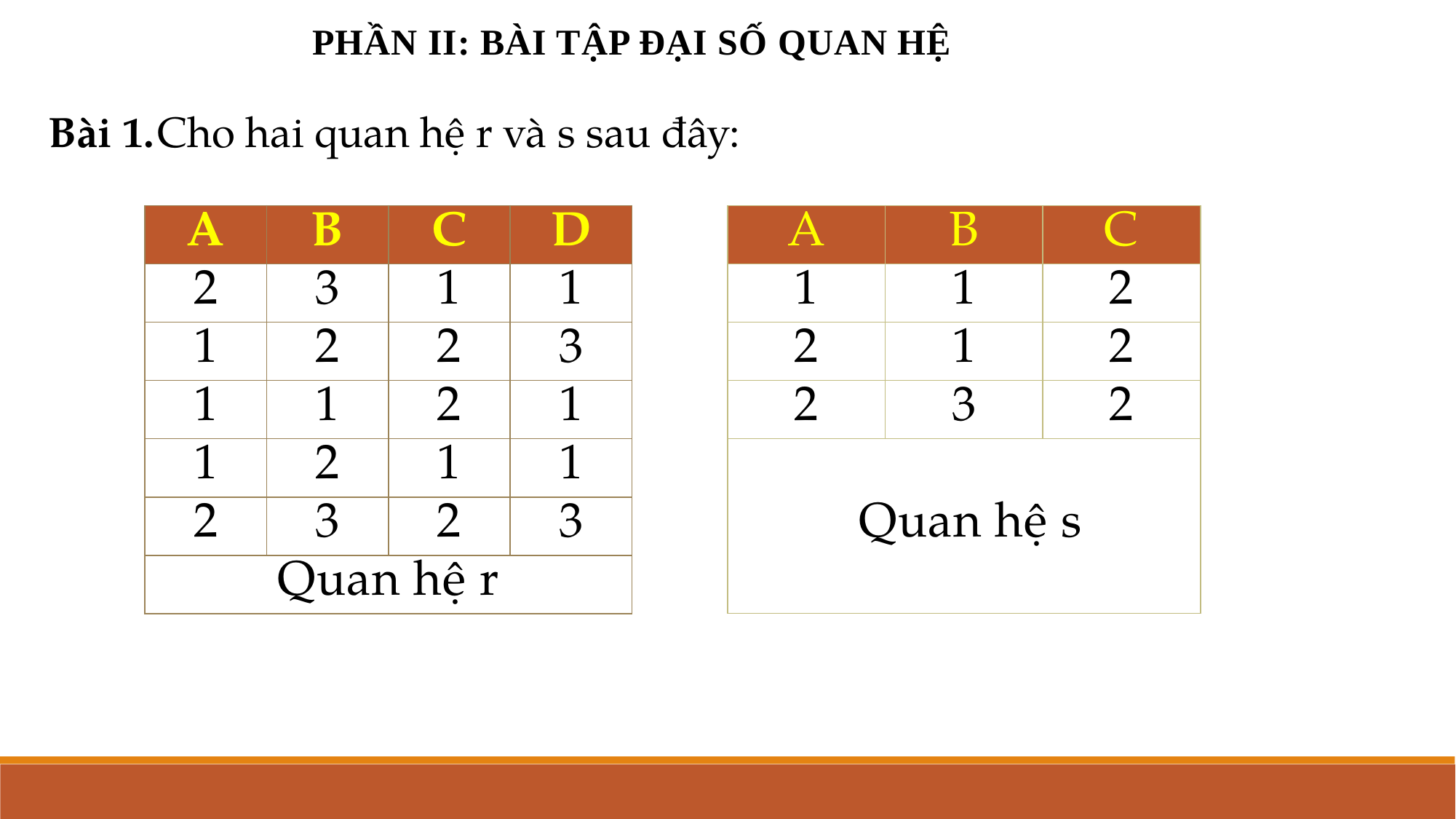

PHẦN II: BÀI TẬP ĐẠI SỐ QUAN HỆ
Bài 1.	Cho hai quan hệ r và s sau đây:
| A | B | C | D |
| --- | --- | --- | --- |
| 2 | 3 | 1 | 1 |
| 1 | 2 | 2 | 3 |
| 1 | 1 | 2 | 1 |
| 1 | 2 | 1 | 1 |
| 2 | 3 | 2 | 3 |
| Quan hệ r |  |  |  |
| A | B | C |
| --- | --- | --- |
| 1 | 1 | 2 |
| 2 | 1 | 2 |
| 2 | 3 | 2 |
| Quan hệ s |  |  |